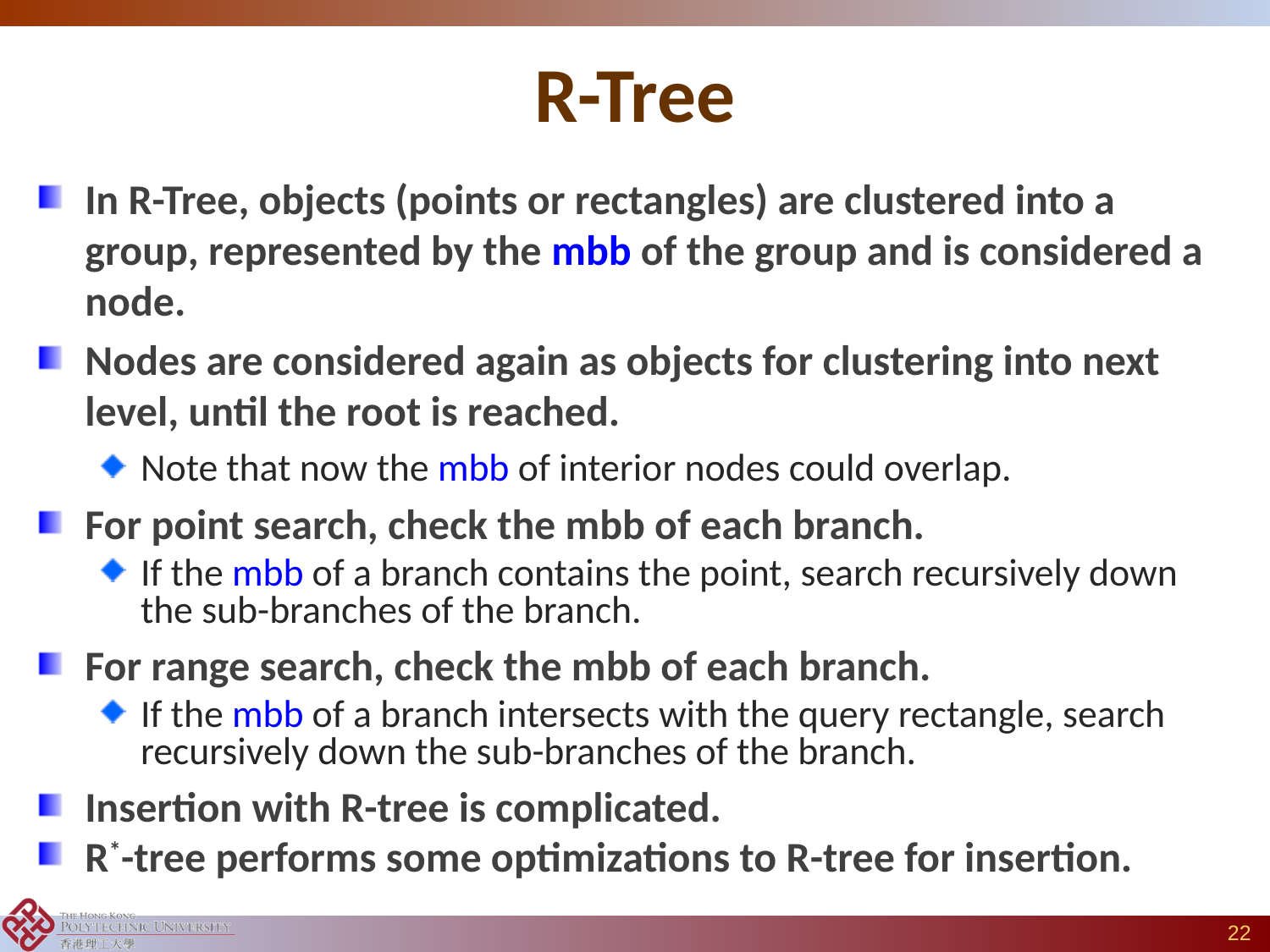

# R-Tree
In R-Tree, objects (points or rectangles) are clustered into a group, represented by the mbb of the group and is considered a node.
Nodes are considered again as objects for clustering into next level, until the root is reached.
Note that now the mbb of interior nodes could overlap.
For point search, check the mbb of each branch.
If the mbb of a branch contains the point, search recursively down the sub-branches of the branch.
For range search, check the mbb of each branch.
If the mbb of a branch intersects with the query rectangle, search recursively down the sub-branches of the branch.
Insertion with R-tree is complicated.
R*-tree performs some optimizations to R-tree for insertion.